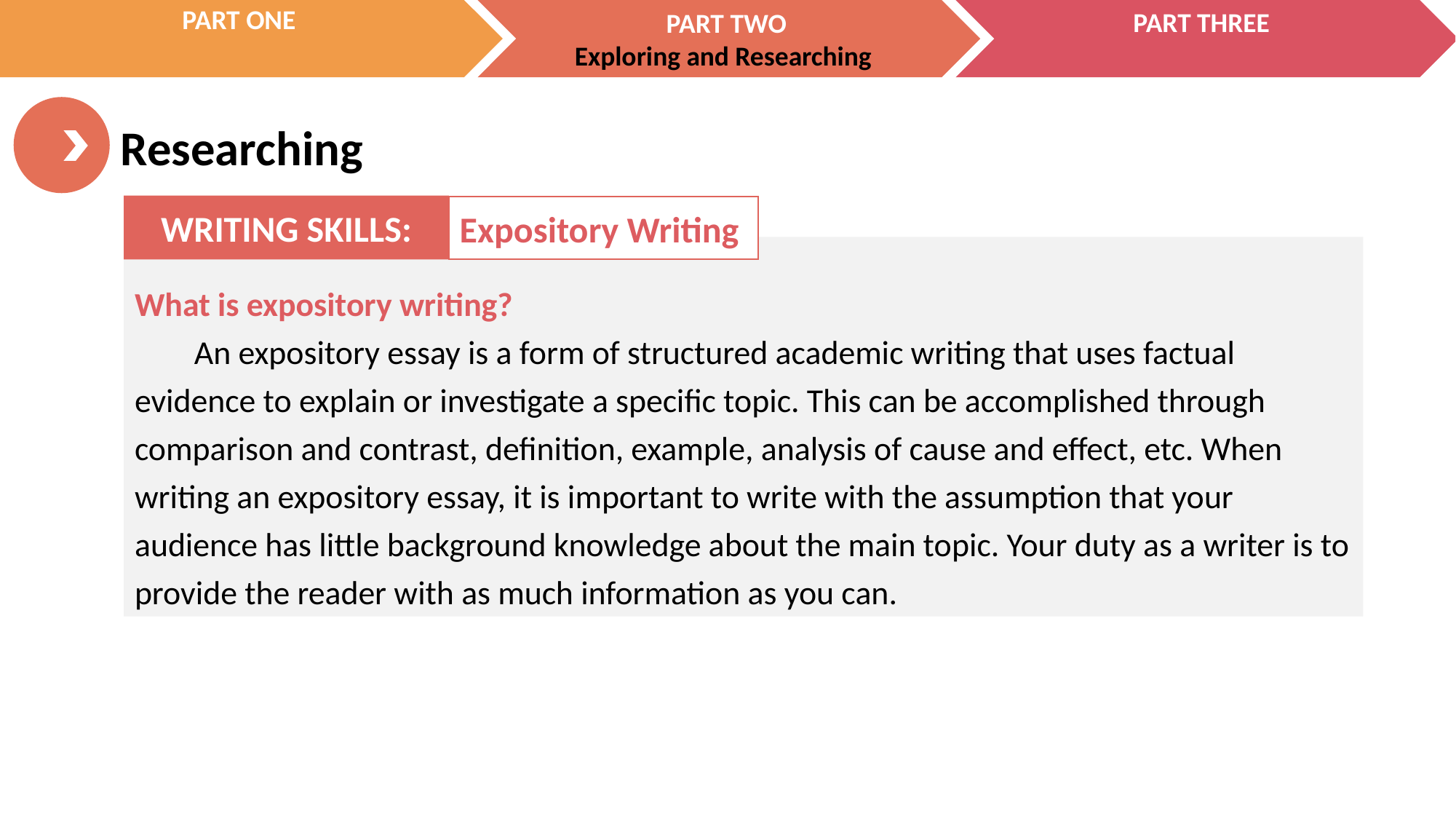

WRITING SKILLS:
Expository Writing

What is expository writing?
        An expository essay is a form of structured academic writing that uses factual evidence to explain or investigate a specific topic. This can be accomplished through comparison and contrast, definition, example, analysis of cause and effect, etc. When writing an expository essay, it is important to write with the assumption that your audience has little background knowledge about the main topic. Your duty as a writer is to provide the reader with as much information as you can.